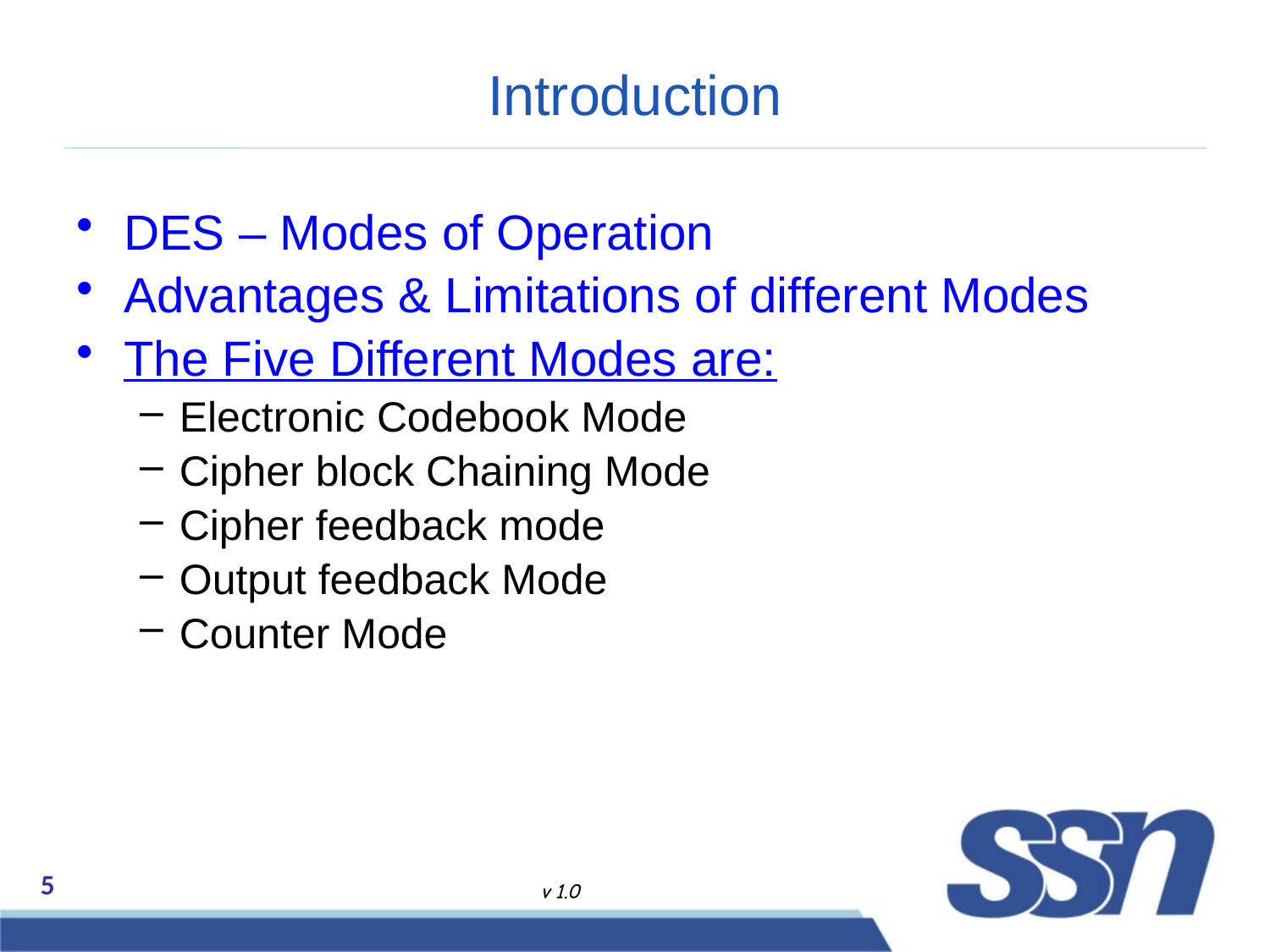

# Introduction
DES – Modes of Operation
Advantages & Limitations of different Modes
The Five Different Modes are:
Electronic Codebook Mode
Cipher block Chaining Mode
Cipher feedback mode
Output feedback Mode
Counter Mode